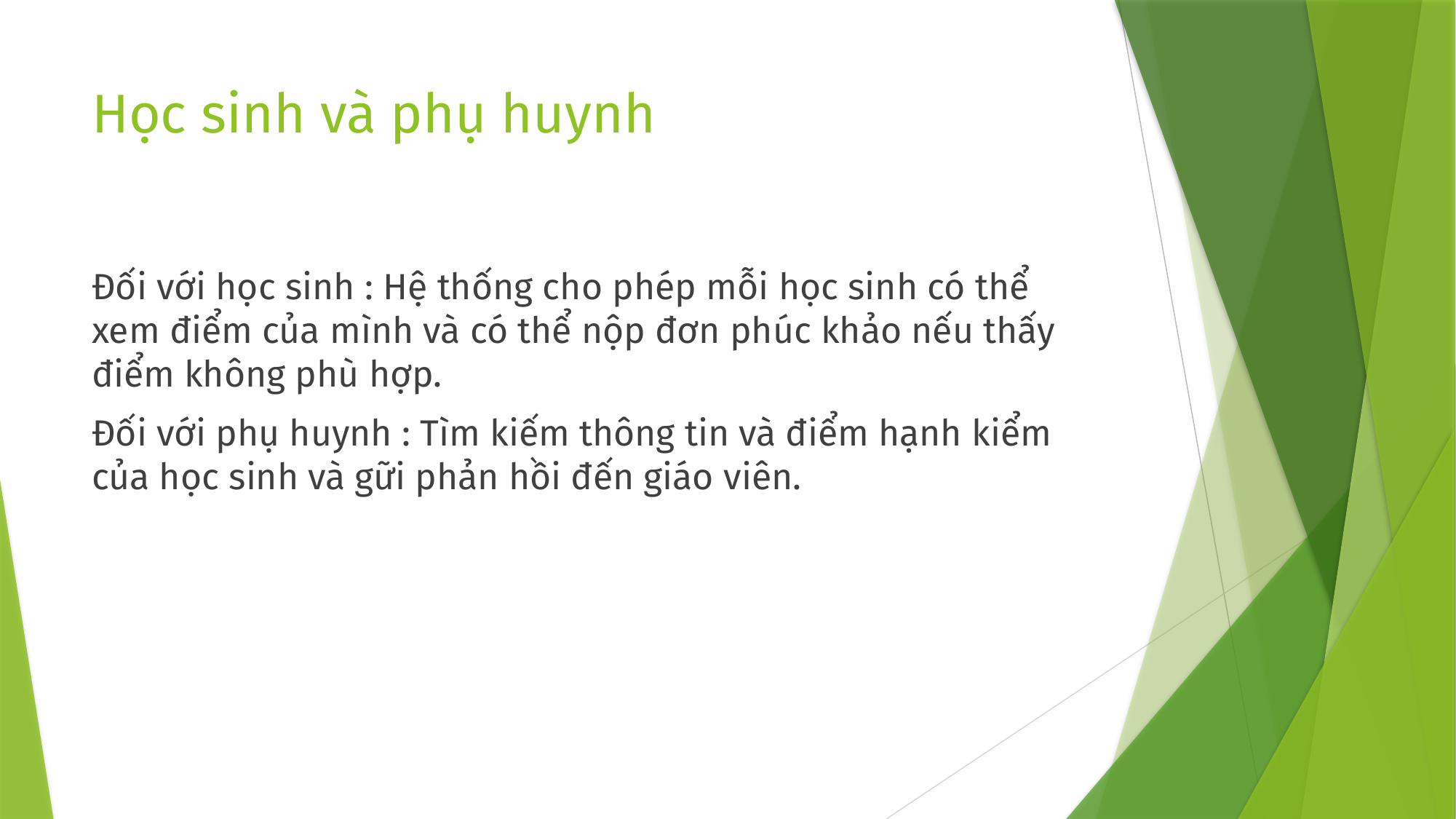

# Học sinh và phụ huynh
Đối với học sinh : Hệ thống cho phép mỗi học sinh có thể xem điểm của mình và có thể nộp đơn phúc khảo nếu thấy điểm không phù hợp.
Đối với phụ huynh : Tìm kiếm thông tin và điểm hạnh kiểm của học sinh và gữi phản hồi đến giáo viên.